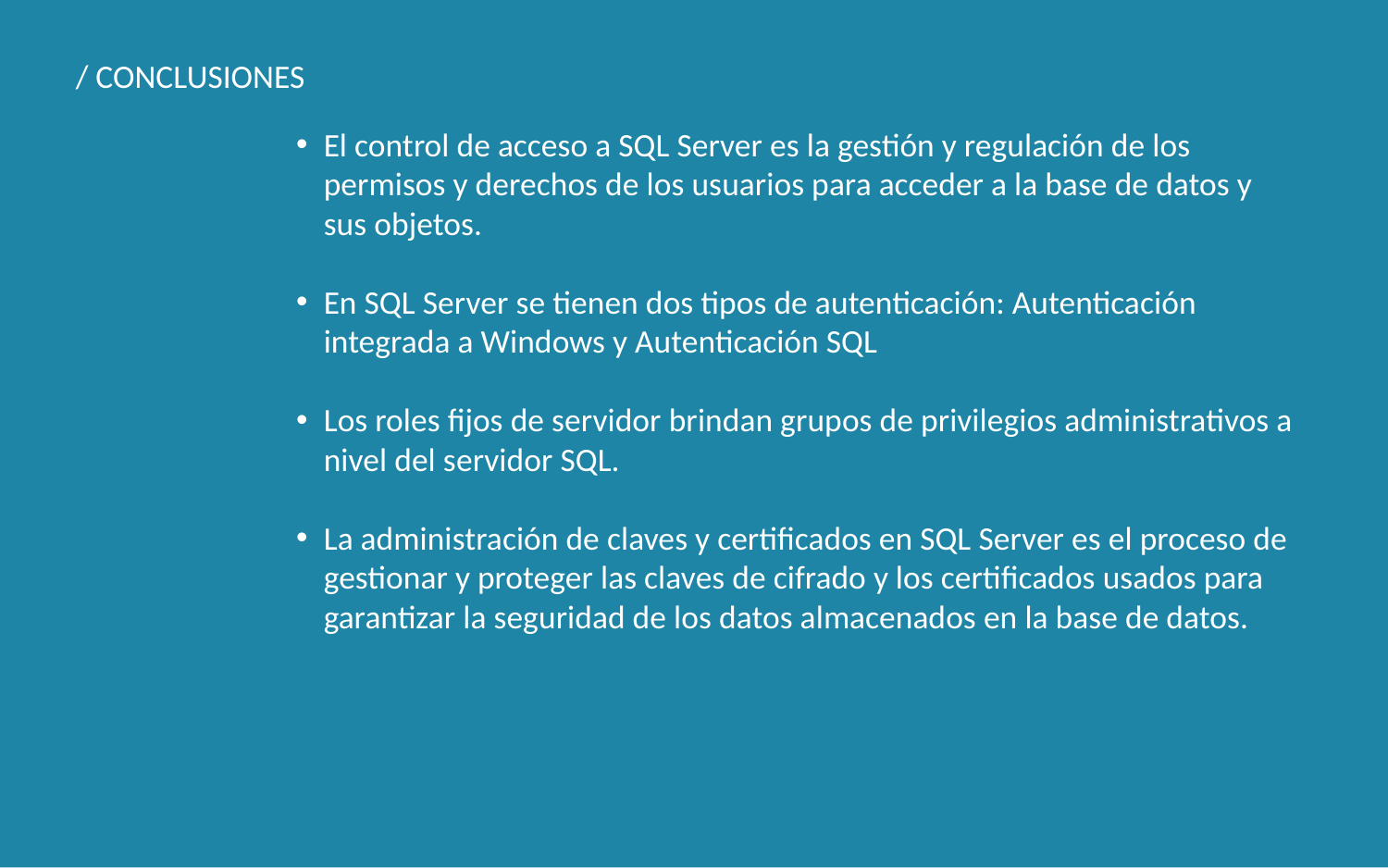

/ CONCLUSIONES
El control de acceso a SQL Server es la gestión y regulación de los permisos y derechos de los usuarios para acceder a la base de datos y sus objetos.

En SQL Server se tienen dos tipos de autenticación: Autenticación integrada a Windows y Autenticación SQL

Los roles fijos de servidor brindan grupos de privilegios administrativos a nivel del servidor SQL.

La administración de claves y certificados en SQL Server es el proceso de gestionar y proteger las claves de cifrado y los certificados usados para garantizar la seguridad de los datos almacenados en la base de datos.